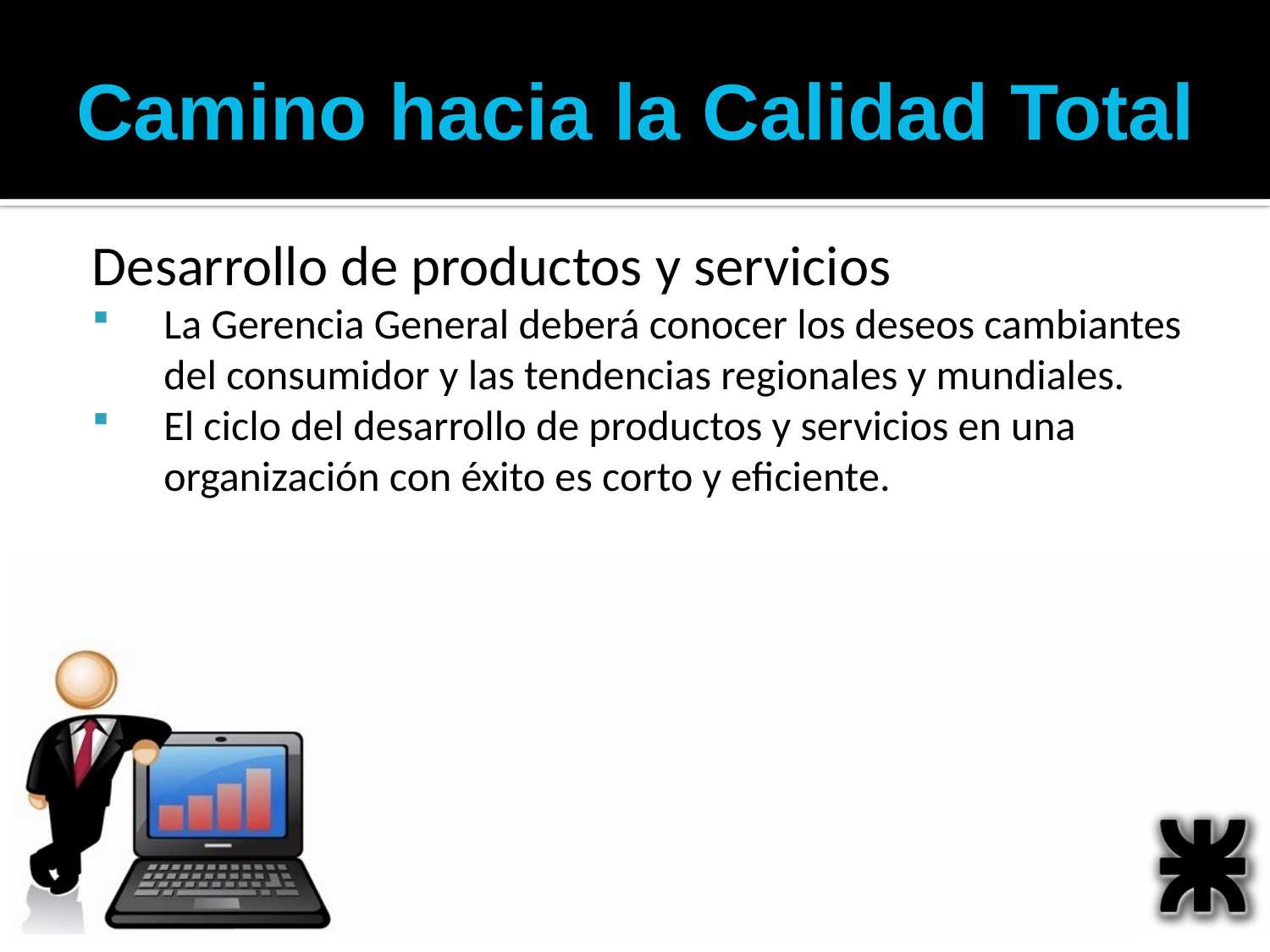

# Camino hacia la Calidad Total
Desarrollo de productos y servicios
La Gerencia General deberá conocer los deseos cambiantes del consumidor y las tendencias regionales y mundiales.
El ciclo del desarrollo de productos y servicios en una organización con éxito es corto y eficiente.